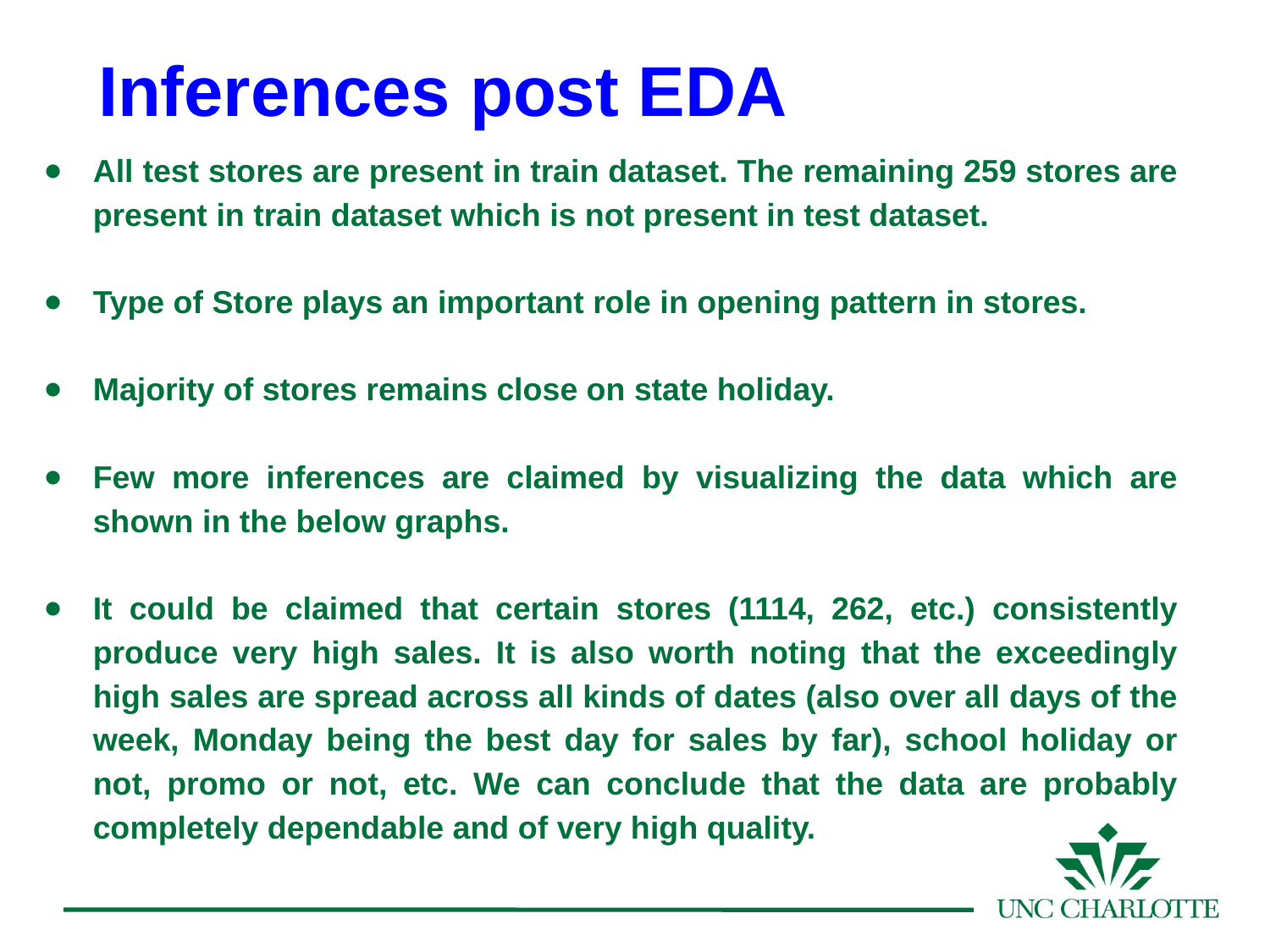

# Inferences post EDA

All test stores are present in train dataset. The remaining 259 stores are present in train dataset which is not present in test dataset.

Type of Store plays an important role in opening pattern in stores.

Majority of stores remains close on state holiday.

Few more inferences are claimed by visualizing the data which are shown in the below graphs.

It could be claimed that certain stores (1114, 262, etc.) consistently produce very high sales. It is also worth noting that the exceedingly high sales are spread across all kinds of dates (also over all days of the week, Monday being the best day for sales by far), school holiday or not, promo or not, etc. We can conclude that the data are probably completely dependable and of very high quality.